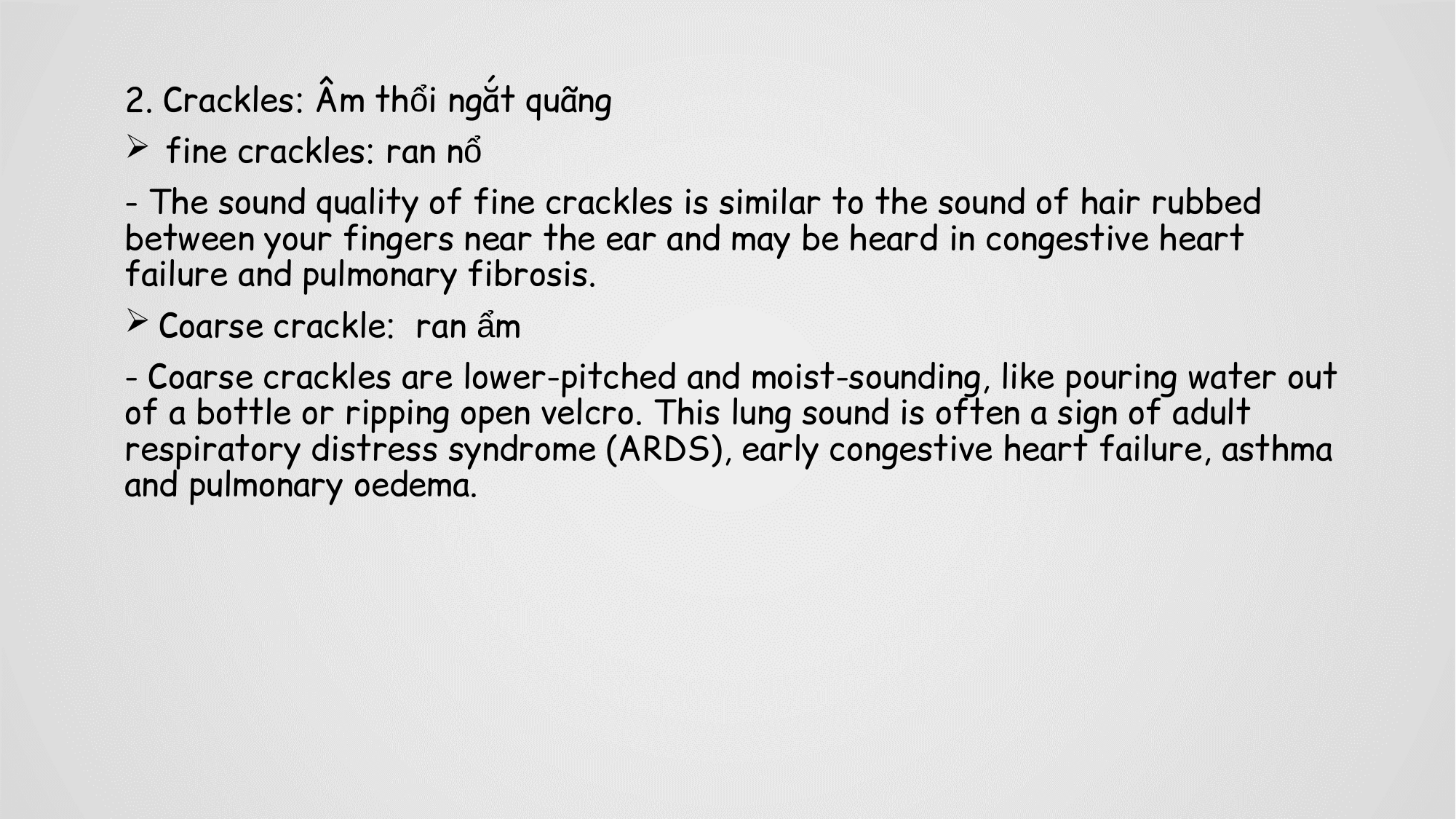

2. Crackles: Âm thổi ngắt quãng
fine crackles: ran nổ
- The sound quality of fine crackles is similar to the sound of hair rubbed between your fingers near the ear and may be heard in congestive heart failure and pulmonary fibrosis.
Coarse crackle:  ran ẩm
- Coarse crackles are lower-pitched and moist-sounding, like pouring water out of a bottle or ripping open velcro. This lung sound is often a sign of adult respiratory distress syndrome (ARDS), early congestive heart failure, asthma and pulmonary oedema.